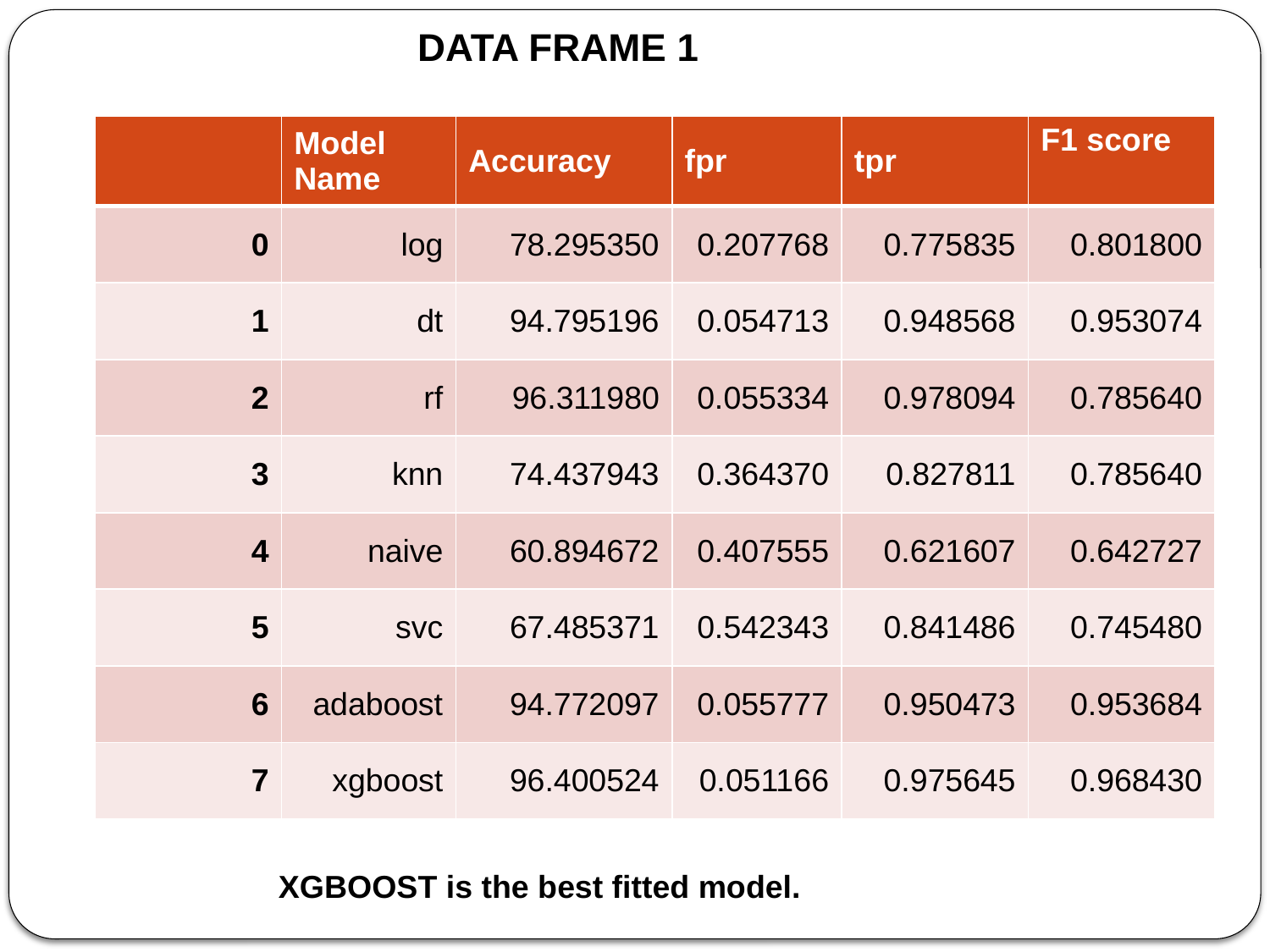

DATA FRAME 1
|  | Model Name | Accuracy | fpr | tpr | F1 score |
| --- | --- | --- | --- | --- | --- |
| 0 | log | 78.295350 | 0.207768 | 0.775835 | 0.801800 |
| 1 | dt | 94.795196 | 0.054713 | 0.948568 | 0.953074 |
| 2 | rf | 96.311980 | 0.055334 | 0.978094 | 0.785640 |
| 3 | knn | 74.437943 | 0.364370 | 0.827811 | 0.785640 |
| 4 | naive | 60.894672 | 0.407555 | 0.621607 | 0.642727 |
| 5 | svc | 67.485371 | 0.542343 | 0.841486 | 0.745480 |
| 6 | adaboost | 94.772097 | 0.055777 | 0.950473 | 0.953684 |
| 7 | xgboost | 96.400524 | 0.051166 | 0.975645 | 0.968430 |
Data Frame
XGBOOST is the best fitted model.